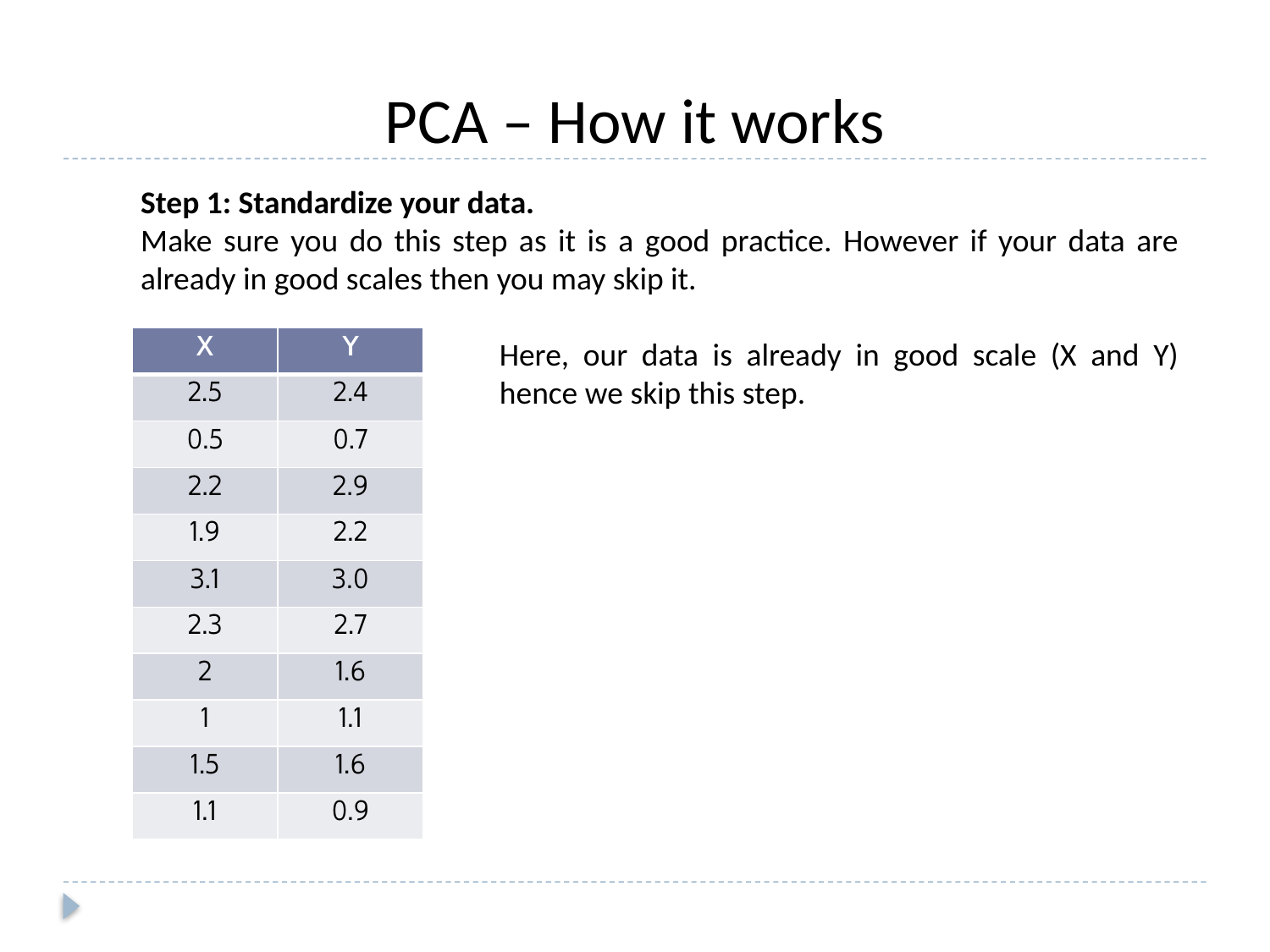

PCA – How it works
Step 1: Standardize your data.
Make sure you do this step as it is a good practice. However if your data are already in good scales then you may skip it.
| X | Y |
| --- | --- |
| 2.5 | 2.4 |
| 0.5 | 0.7 |
| 2.2 | 2.9 |
| 1.9 | 2.2 |
| 3.1 | 3.0 |
| 2.3 | 2.7 |
| 2 | 1.6 |
| 1 | 1.1 |
| 1.5 | 1.6 |
| 1.1 | 0.9 |
Here, our data is already in good scale (X and Y) hence we skip this step.